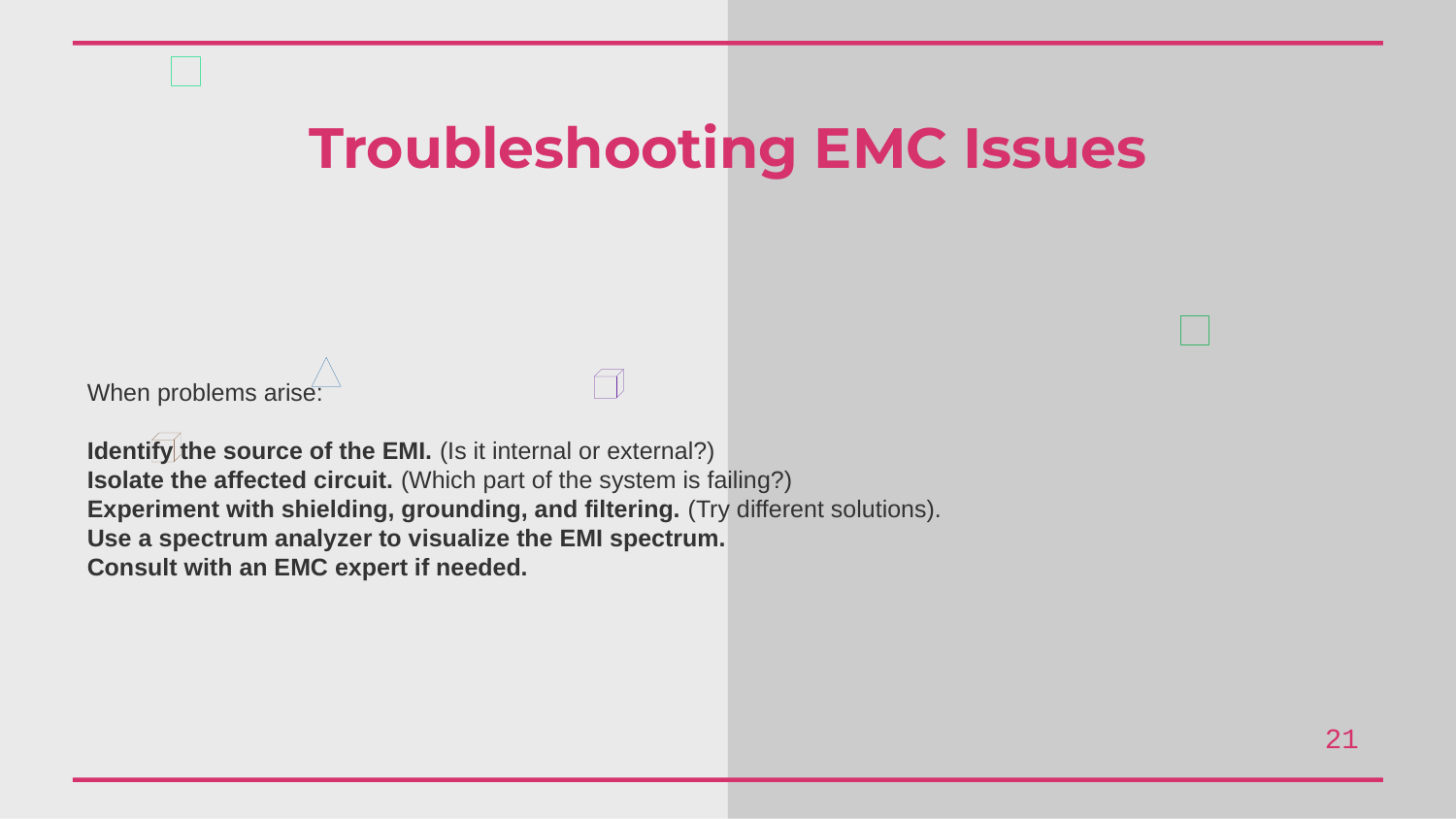

Troubleshooting EMC Issues
When problems arise:

Identify the source of the EMI. (Is it internal or external?)
Isolate the affected circuit. (Which part of the system is failing?)
Experiment with shielding, grounding, and filtering. (Try different solutions).
Use a spectrum analyzer to visualize the EMI spectrum.
Consult with an EMC expert if needed.

21